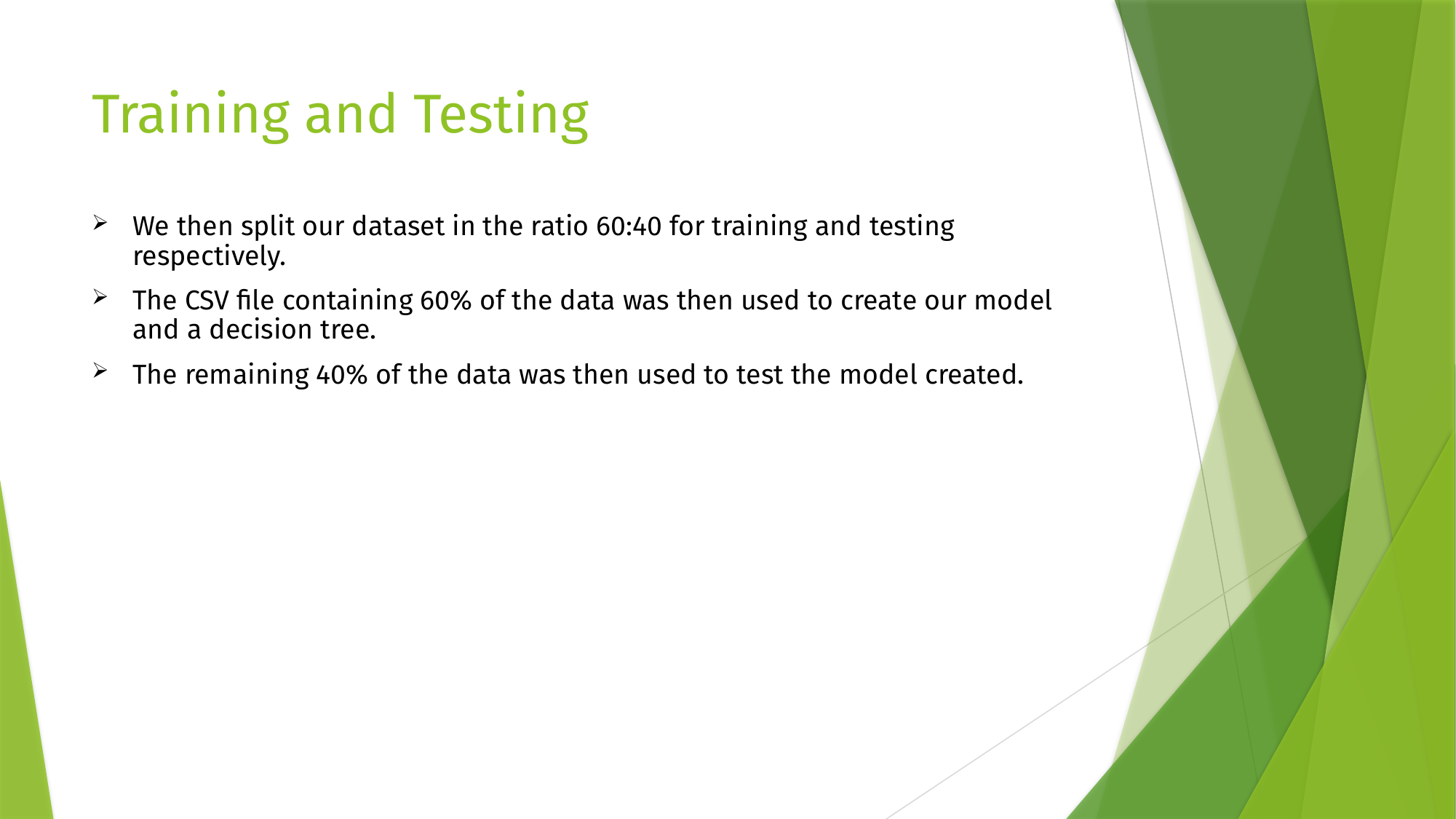

# Training and Testing
We then split our dataset in the ratio 60:40 for training and testing respectively.
The CSV file containing 60% of the data was then used to create our model and a decision tree.
The remaining 40% of the data was then used to test the model created.